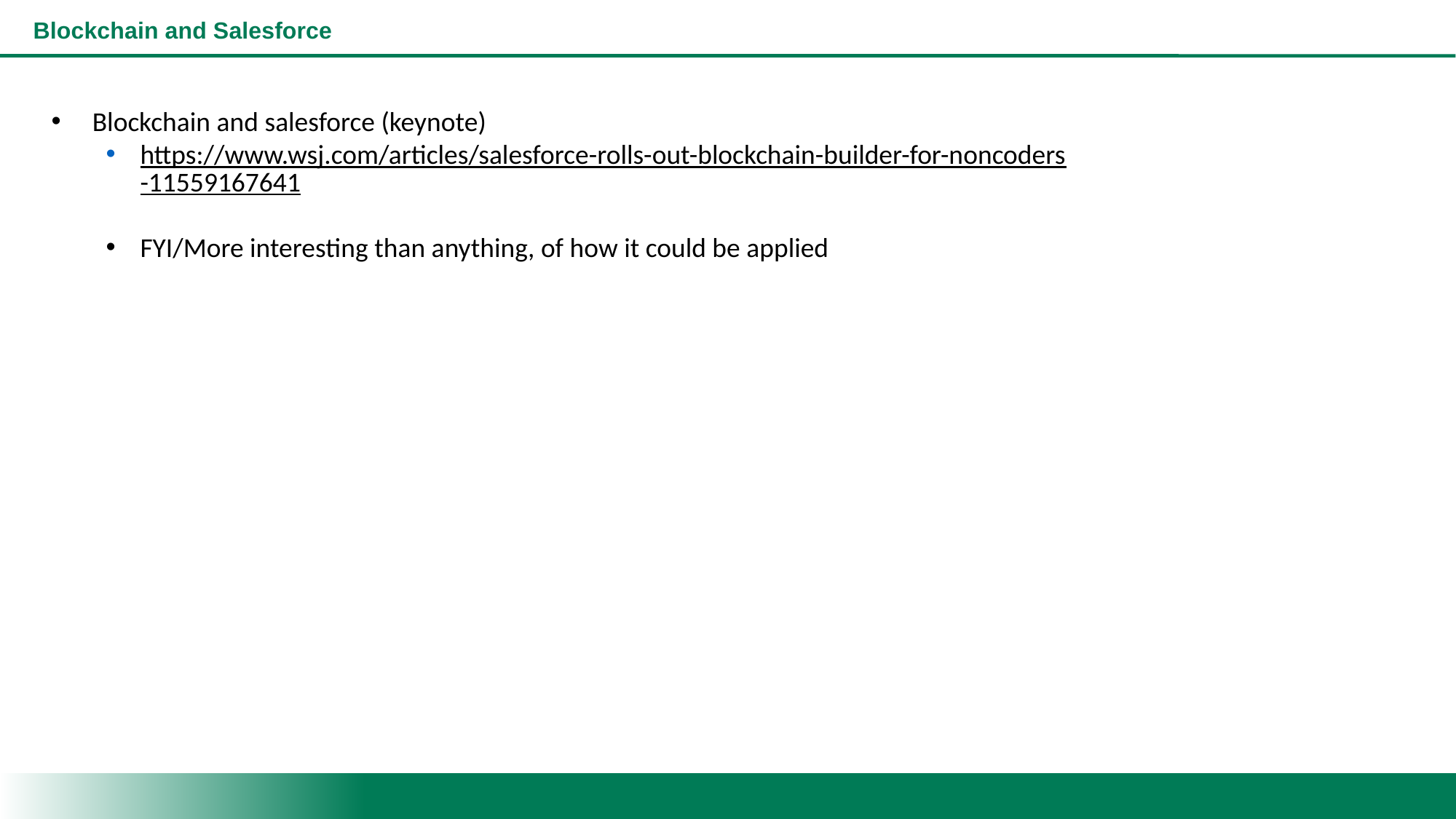

# Blockchain and Salesforce
Blockchain and salesforce (keynote)
https://www.wsj.com/articles/salesforce-rolls-out-blockchain-builder-for-noncoders-11559167641
FYI/More interesting than anything, of how it could be applied